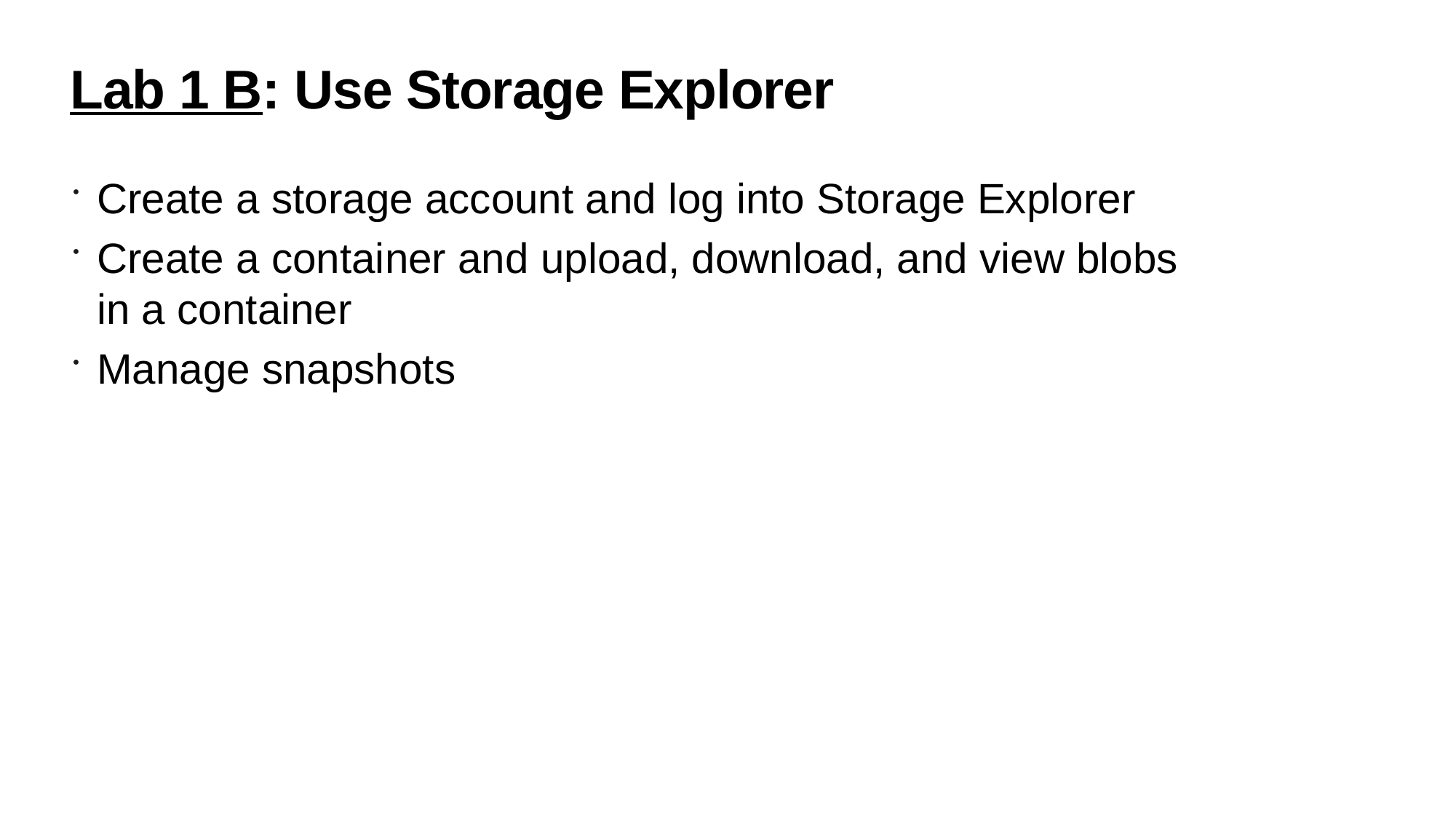

# Lab 1 B: Use Storage Explorer
Create a storage account and log into Storage Explorer
Create a container and upload, download, and view blobs in a container
Manage snapshots